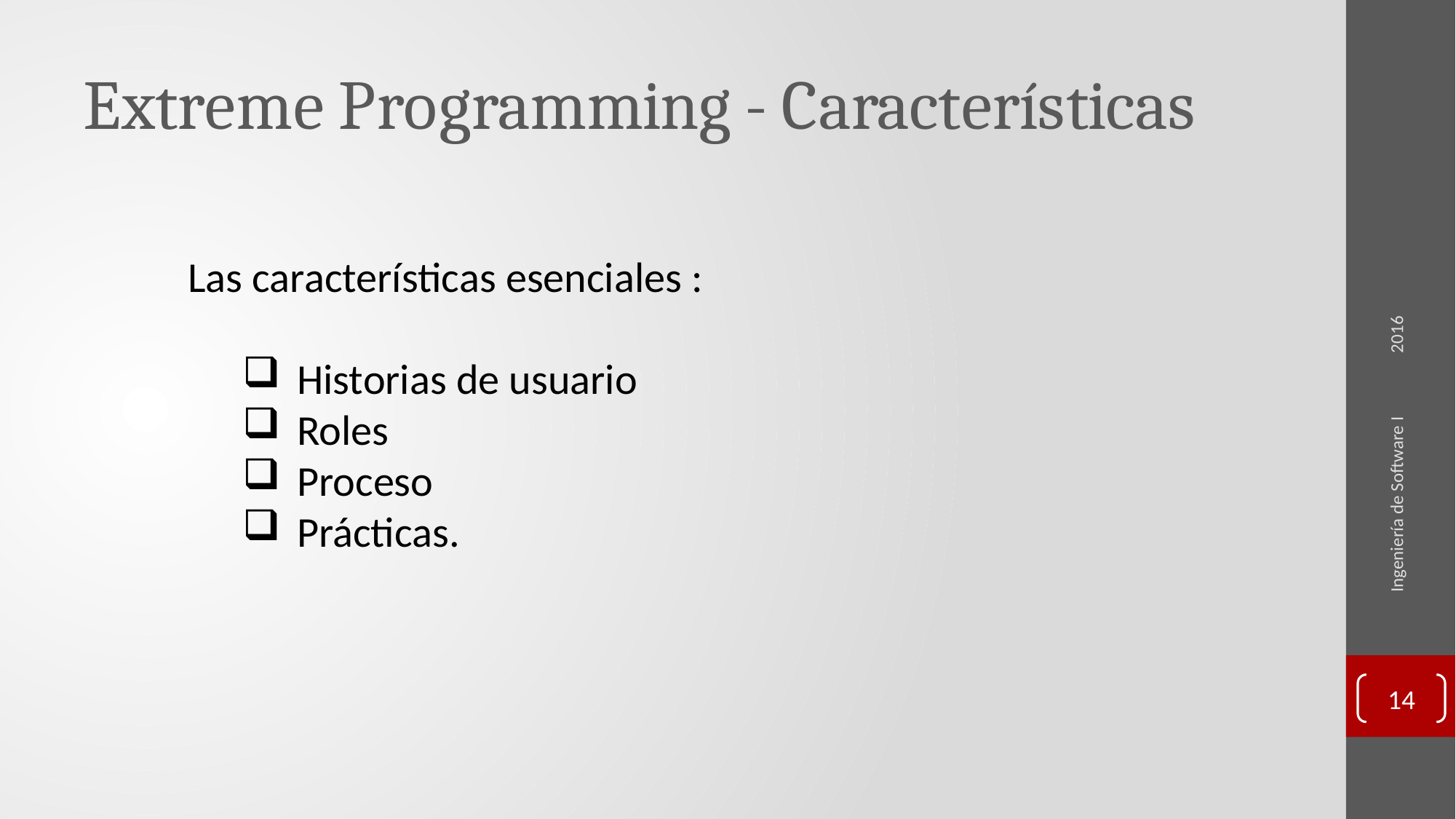

# Extreme Programming - Características
2016
Las características esenciales :

Historias de usuario
Roles
Proceso
Prácticas.

Ingeniería de Software I
14